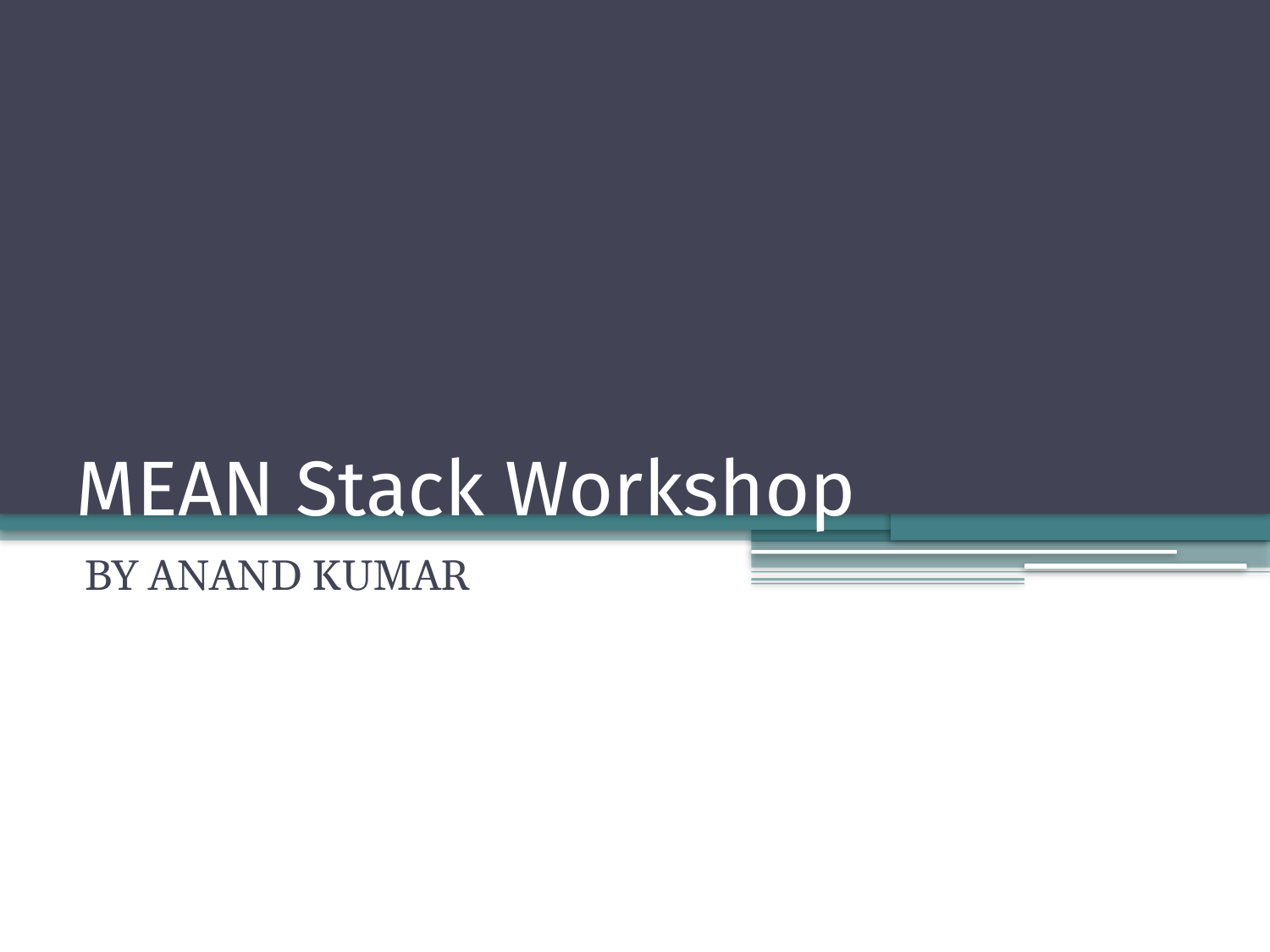

# MEAN Stack Workshop
BY ANAND KUMAR